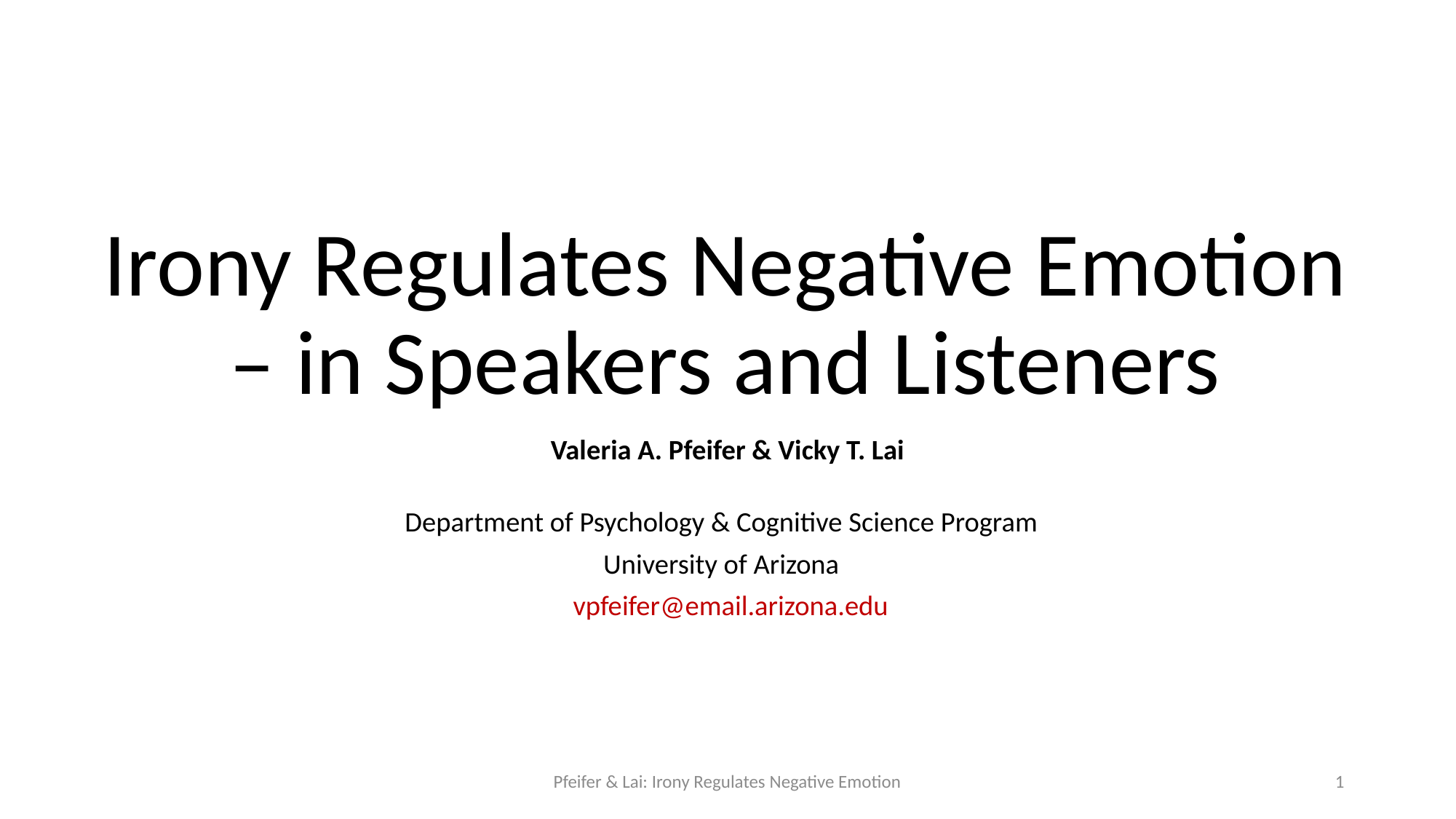

# Irony Regulates Negative Emotion – in Speakers and Listeners
Valeria A. Pfeifer & Vicky T. Lai
Department of Psychology & Cognitive Science Program
University of Arizona
 vpfeifer@email.arizona.edu
Pfeifer & Lai: Irony Regulates Negative Emotion
1